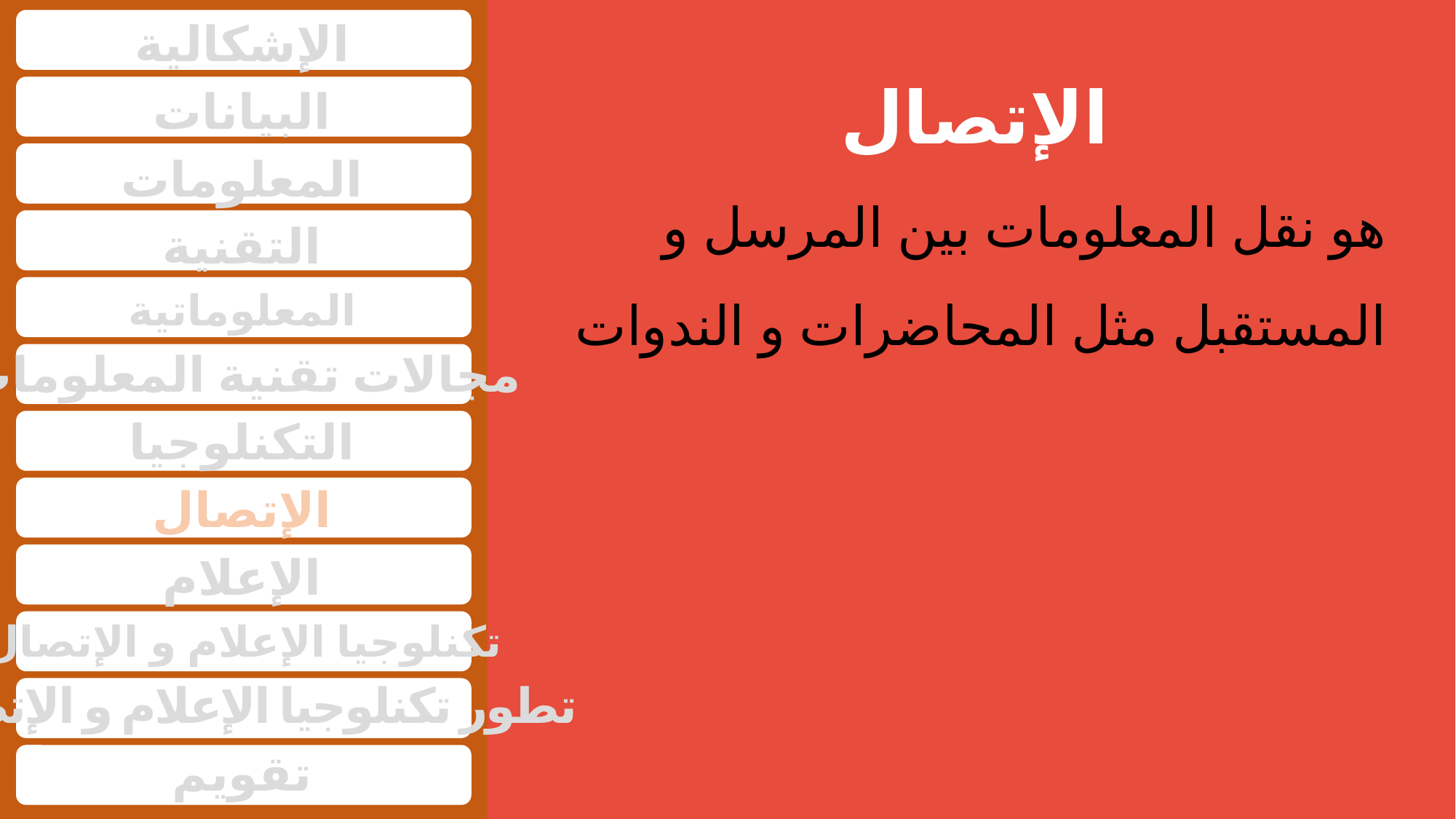

الإشكالية

الإتصال
البيانات

المعلومات

هو نقل المعلومات بين المرسل و المستقبل مثل المحاضرات و الندوات
التقنية

المعلوماتية
مجالات تقنية المعلومات

التكنلوجيا

الإتصال

الإعلام

تكنلوجيا الإعلام و الإتصال

تطور تكنلوجيا الإعلام و الإتصال

تقويم